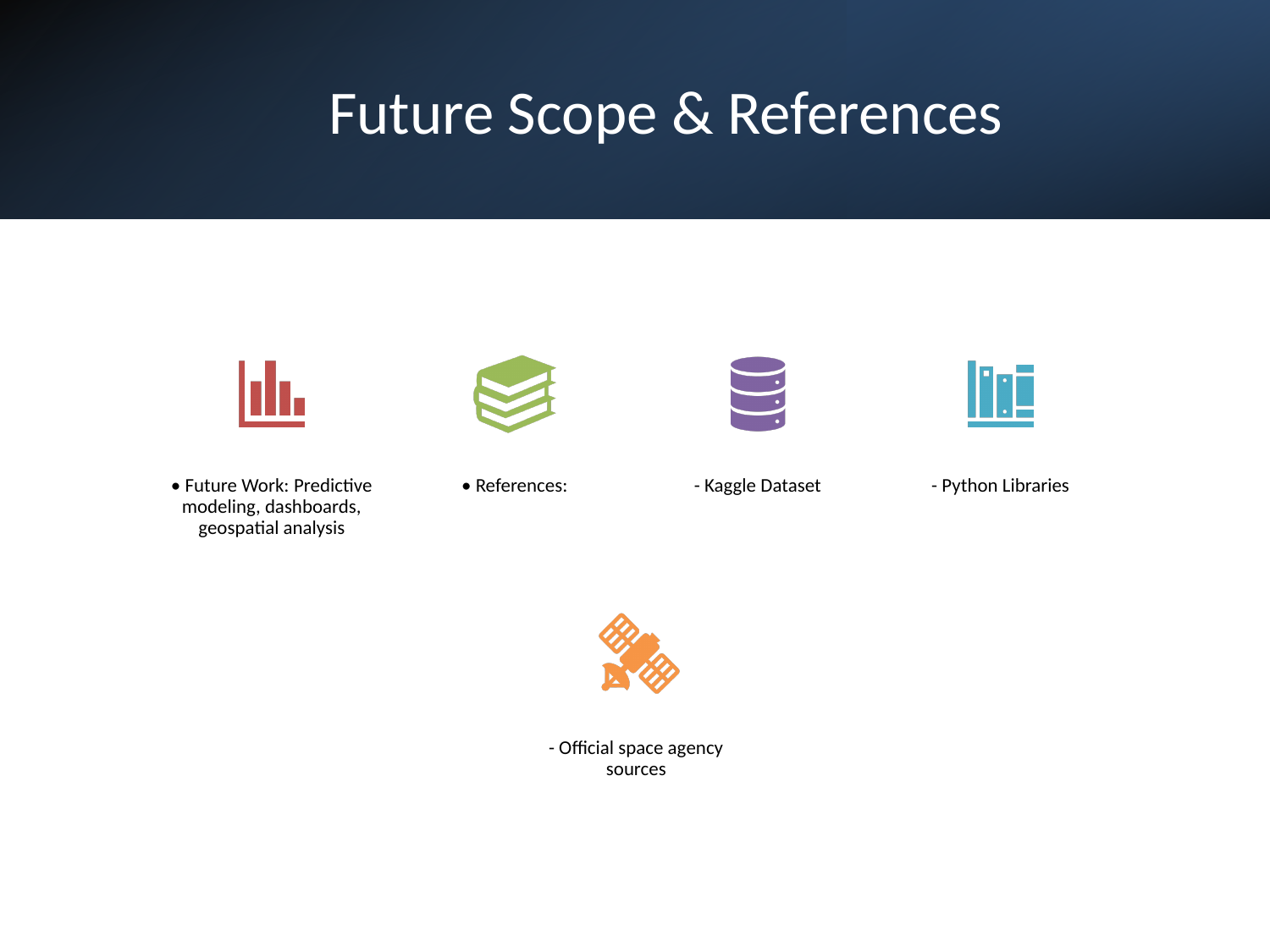

# Future Scope & References
• Future Work: Predictive modeling, dashboards, geospatial analysis
• References:
- Kaggle Dataset
- Python Libraries
- Official space agency sources